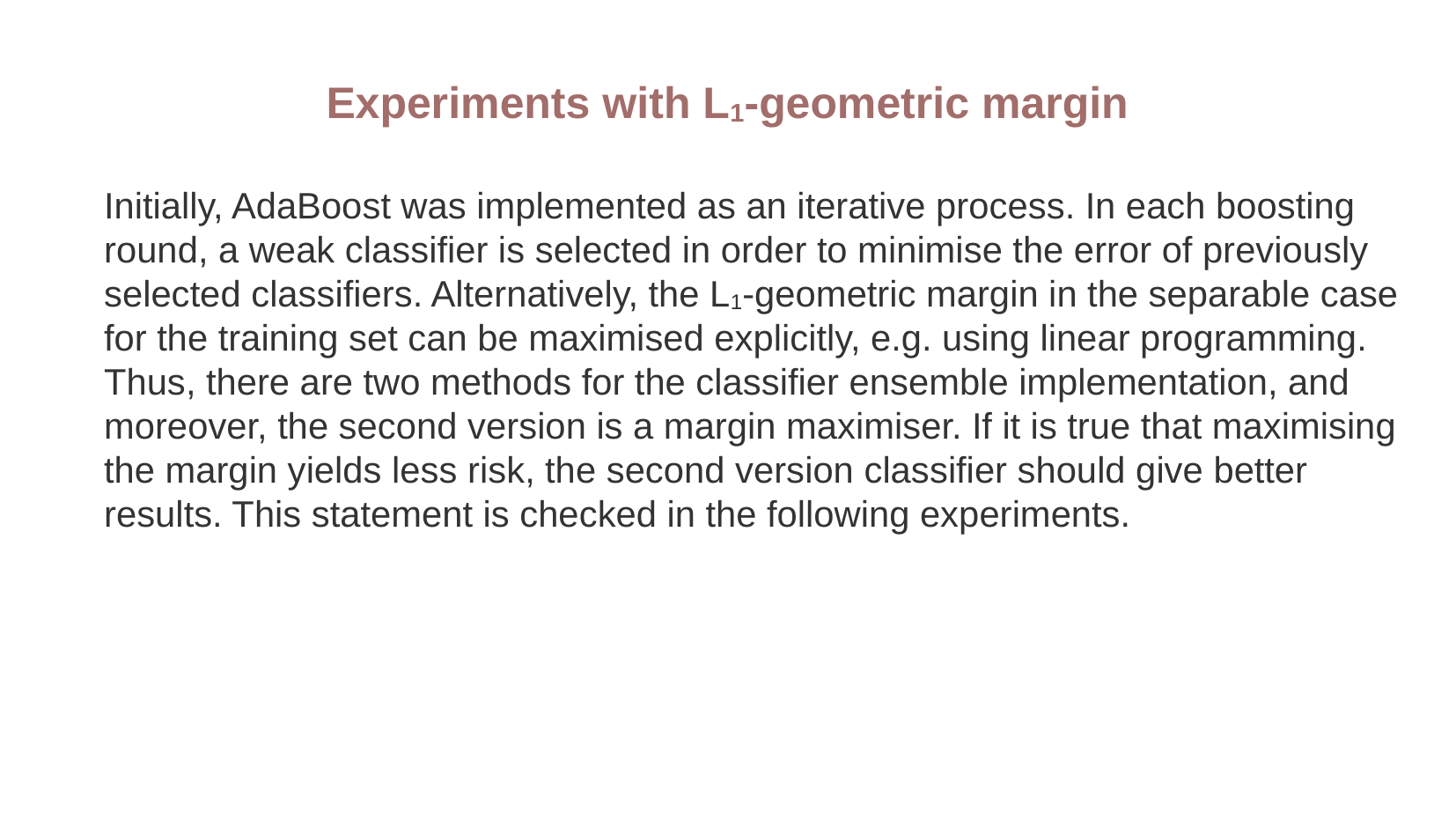

Experiments with L1-geometric margin
Initially, AdaBoost was implemented as an iterative process. In each boosting round, a weak classifier is selected in order to minimise the error of previously selected classifiers. Alternatively, the L1-geometric margin in the separable case for the training set can be maximised explicitly, e.g. using linear programming. Thus, there are two methods for the classifier ensemble implementation, and moreover, the second version is a margin maximiser. If it is true that maximising the margin yields less risk, the second version classifier should give better results. This statement is checked in the following experiments.